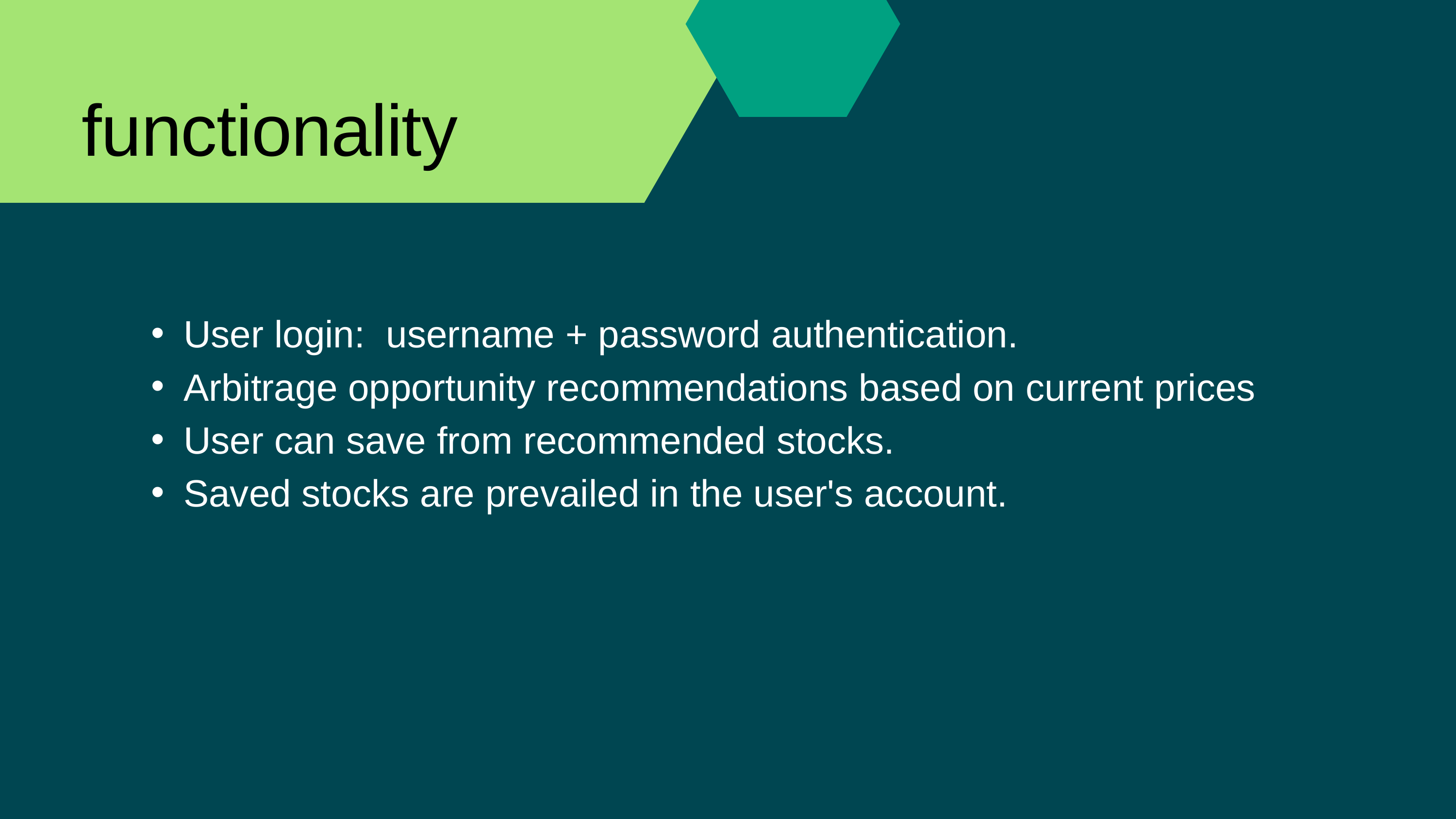

functionality
User login:  username + password authentication.
Arbitrage opportunity recommendations based on current prices
User can save from recommended stocks.
Saved stocks are prevailed in the user's account.